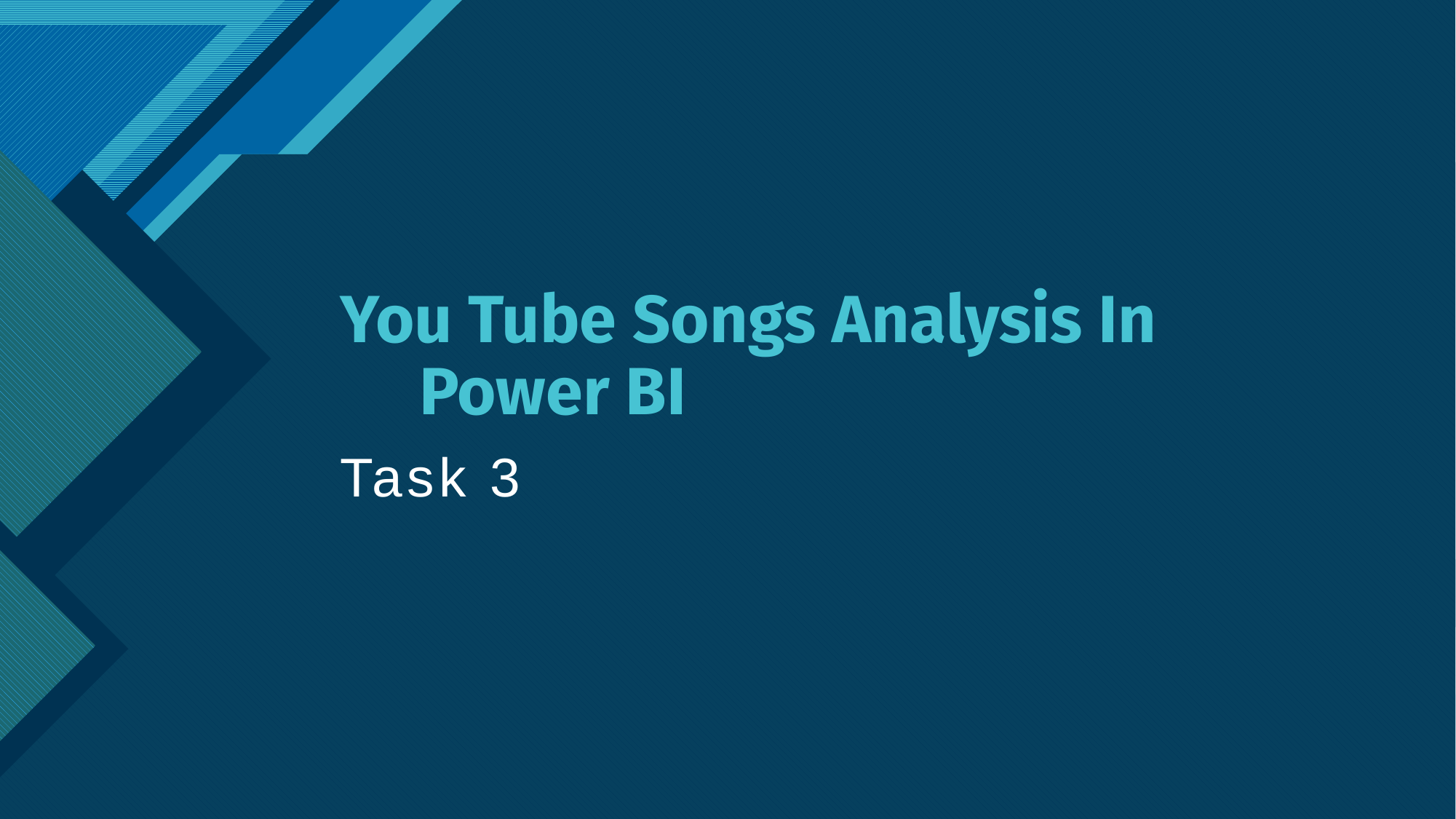

# You Tube Songs Analysis In      Power BI
Task 3